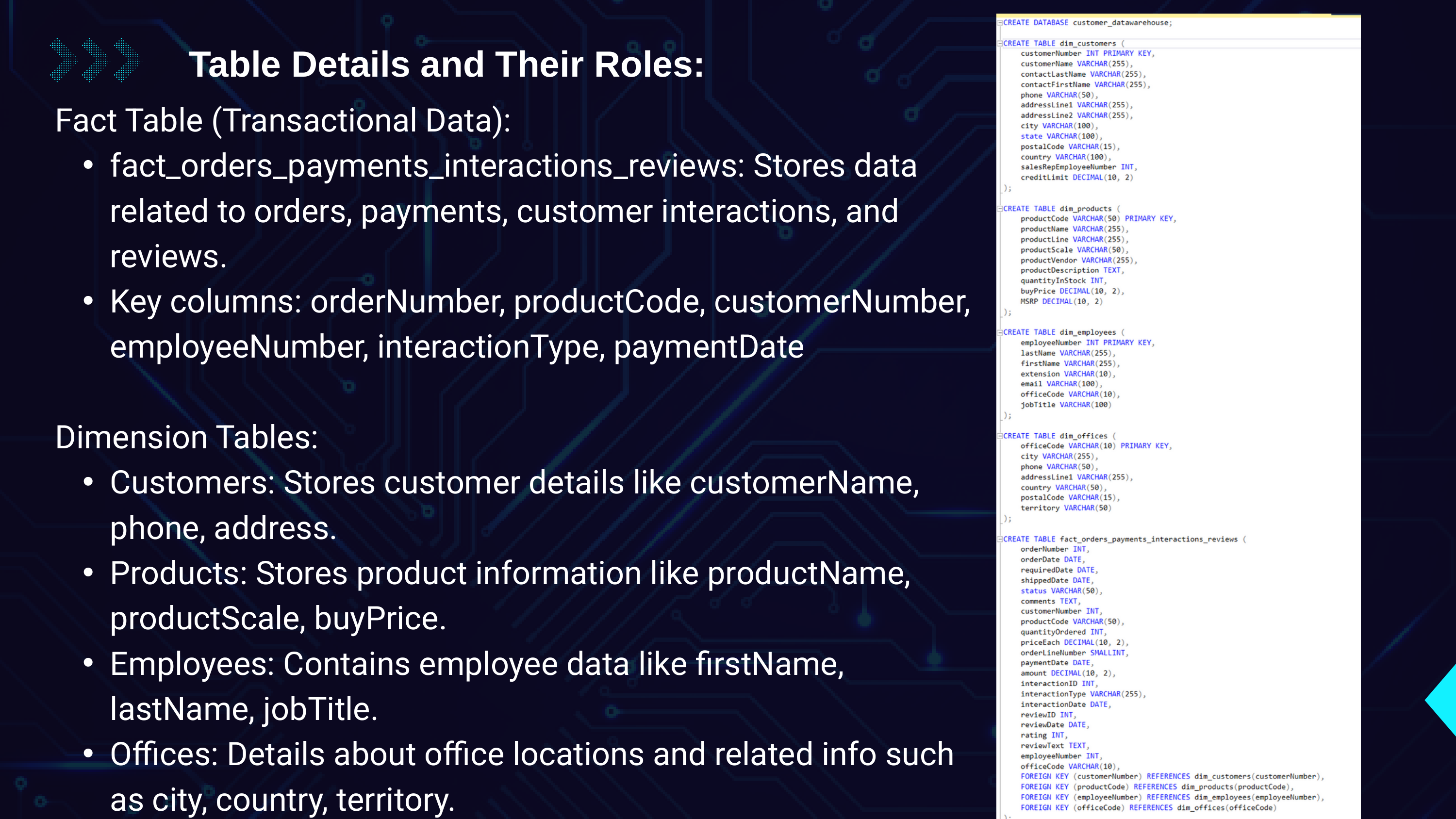

Table Details and Their Roles:

Fact Table (Transactional Data):
fact_orders_payments_interactions_reviews: Stores data related to orders, payments, customer interactions, and reviews.
Key columns: orderNumber, productCode, customerNumber, employeeNumber, interactionType, paymentDate

Dimension Tables:
Customers: Stores customer details like customerName, phone, address.
Products: Stores product information like productName, productScale, buyPrice.
Employees: Contains employee data like firstName, lastName, jobTitle.
Offices: Details about office locations and related info such as city, country, territory.